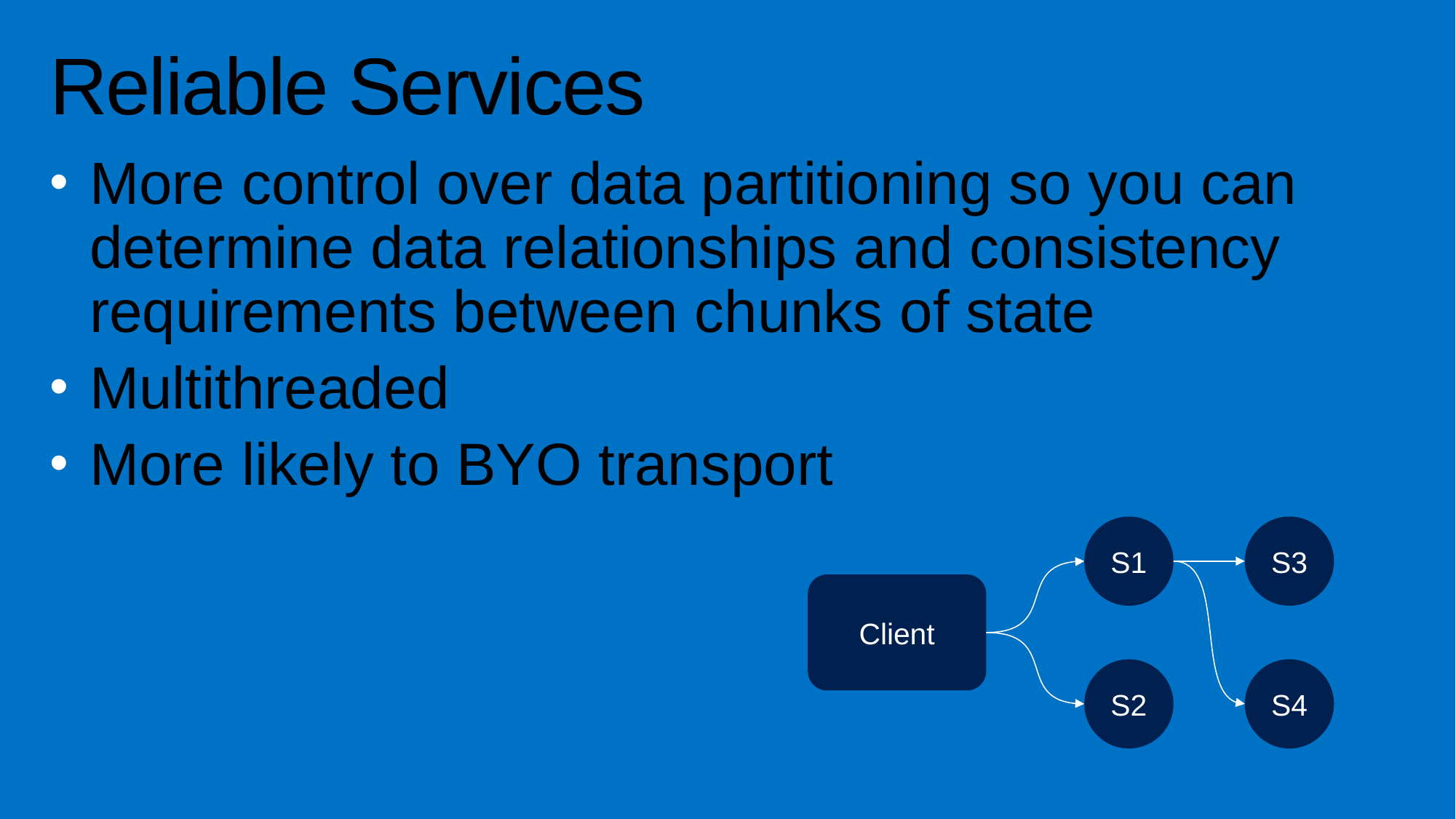

# Reliable Services
More control over data partitioning so you can determine data relationships and consistency requirements between chunks of state
Multithreaded
More likely to BYO transport
S1
S3
Client
S2
S4